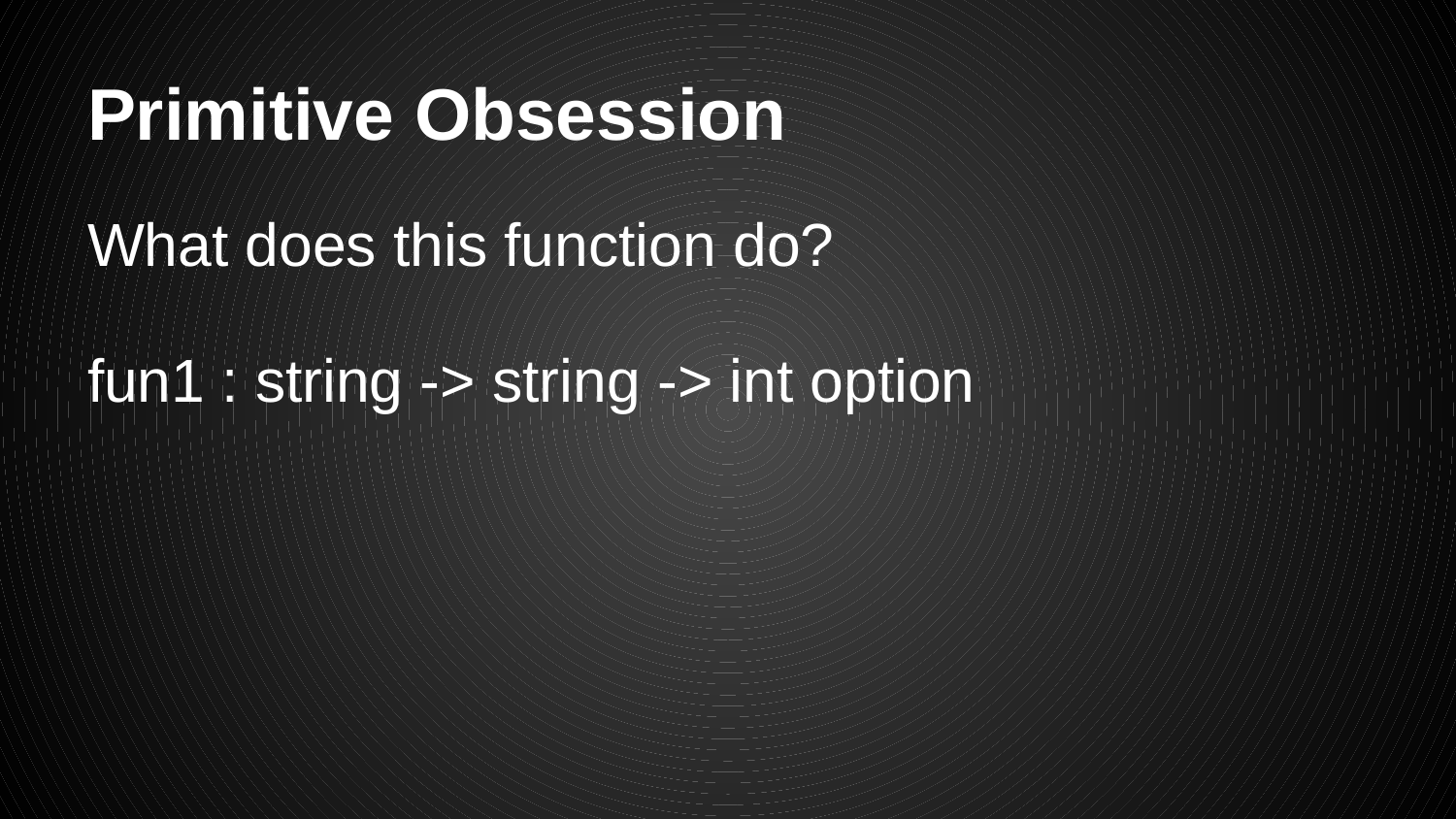

# Primitive Obsession
What does this function do?

fun1 : string -> string -> int option